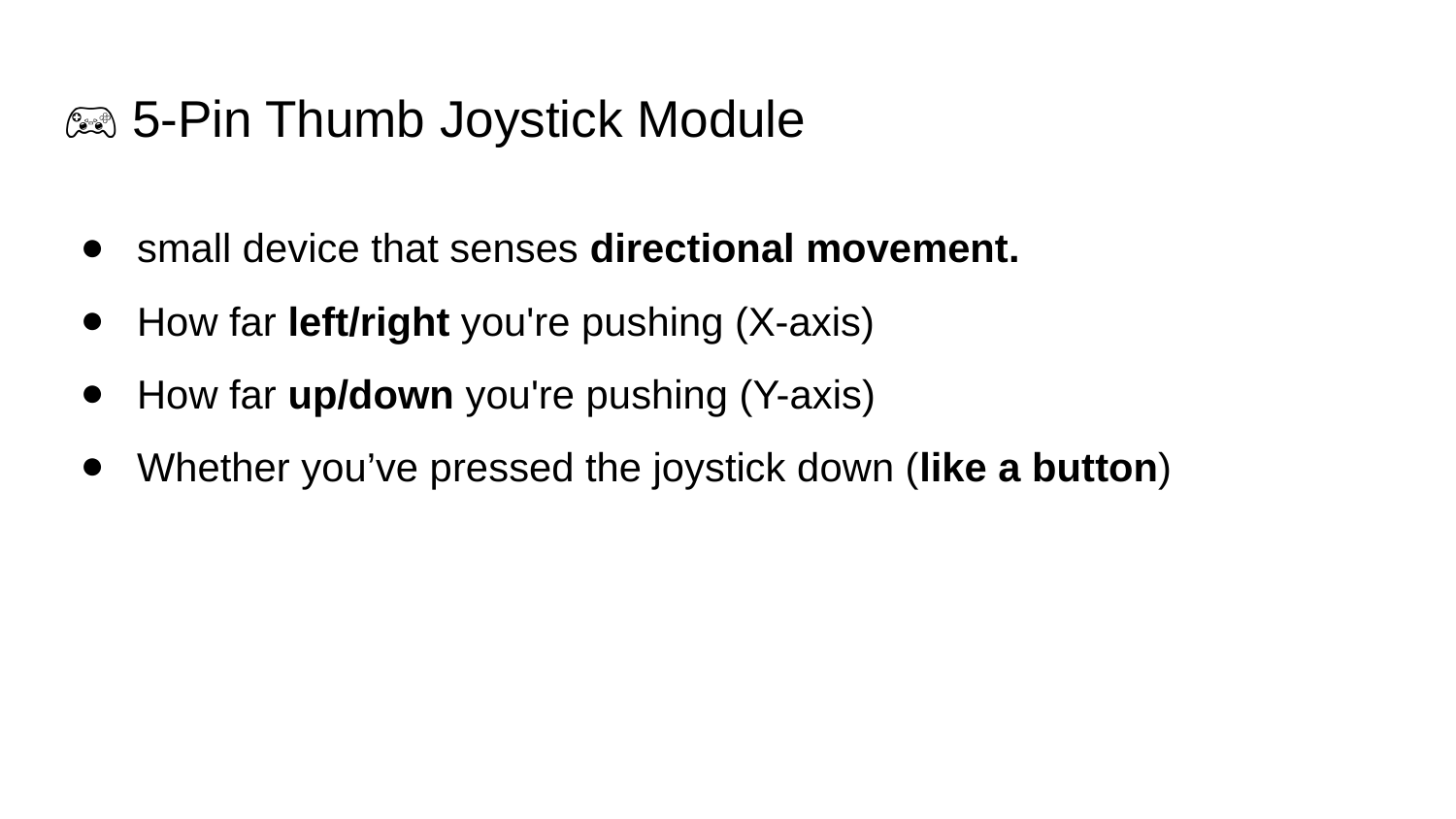

# 🎮 5-Pin Thumb Joystick Module
small device that senses directional movement.
How far left/right you're pushing (X-axis)
How far up/down you're pushing (Y-axis)
Whether you’ve pressed the joystick down (like a button)